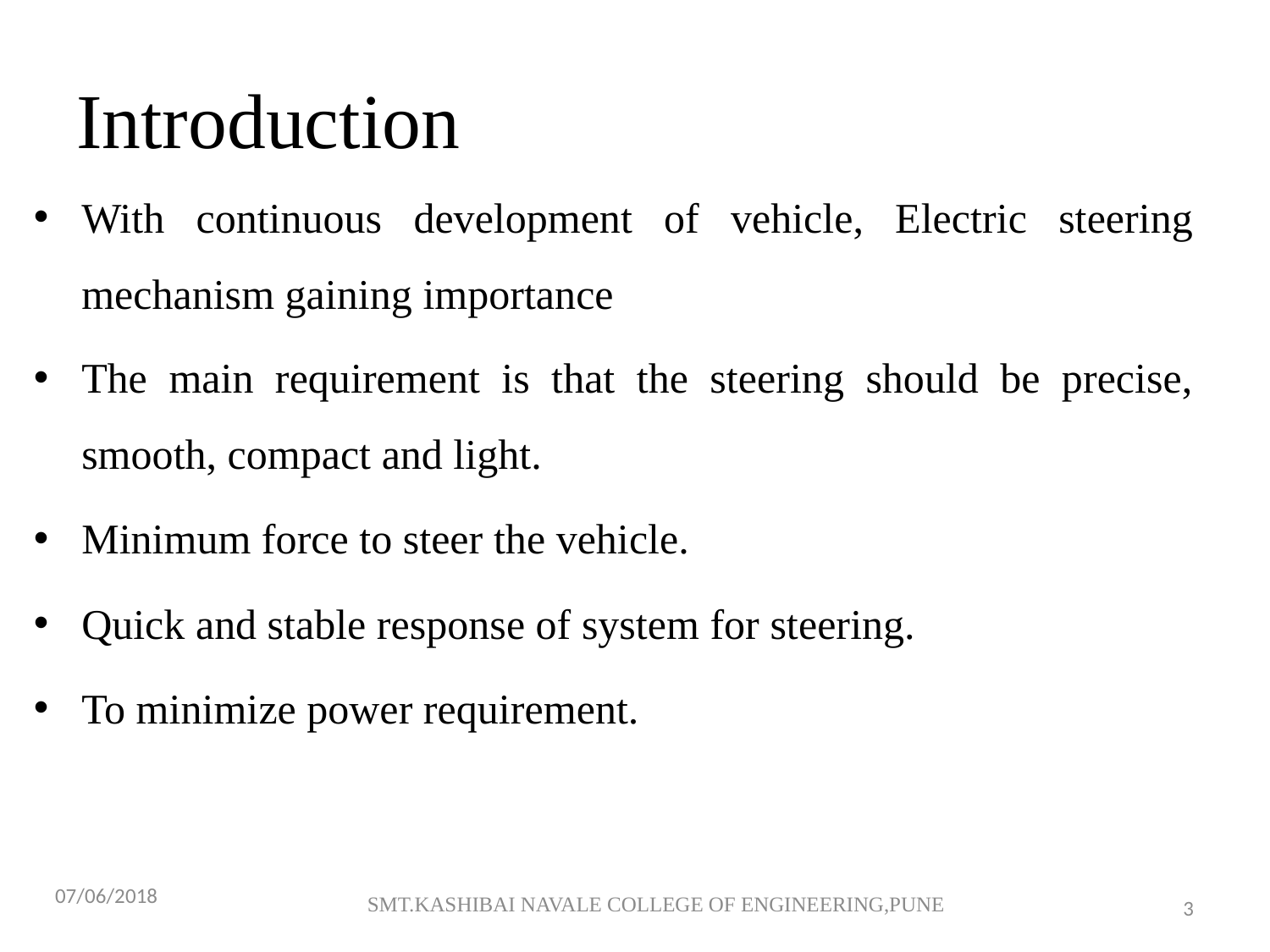

# Introduction
With continuous development of vehicle, Electric steering mechanism gaining importance
The main requirement is that the steering should be precise, smooth, compact and light.
Minimum force to steer the vehicle.
Quick and stable response of system for steering.
To minimize power requirement.

07/06/2018
SMT.KASHIBAI NAVALE COLLEGE OF ENGINEERING,PUNE
3